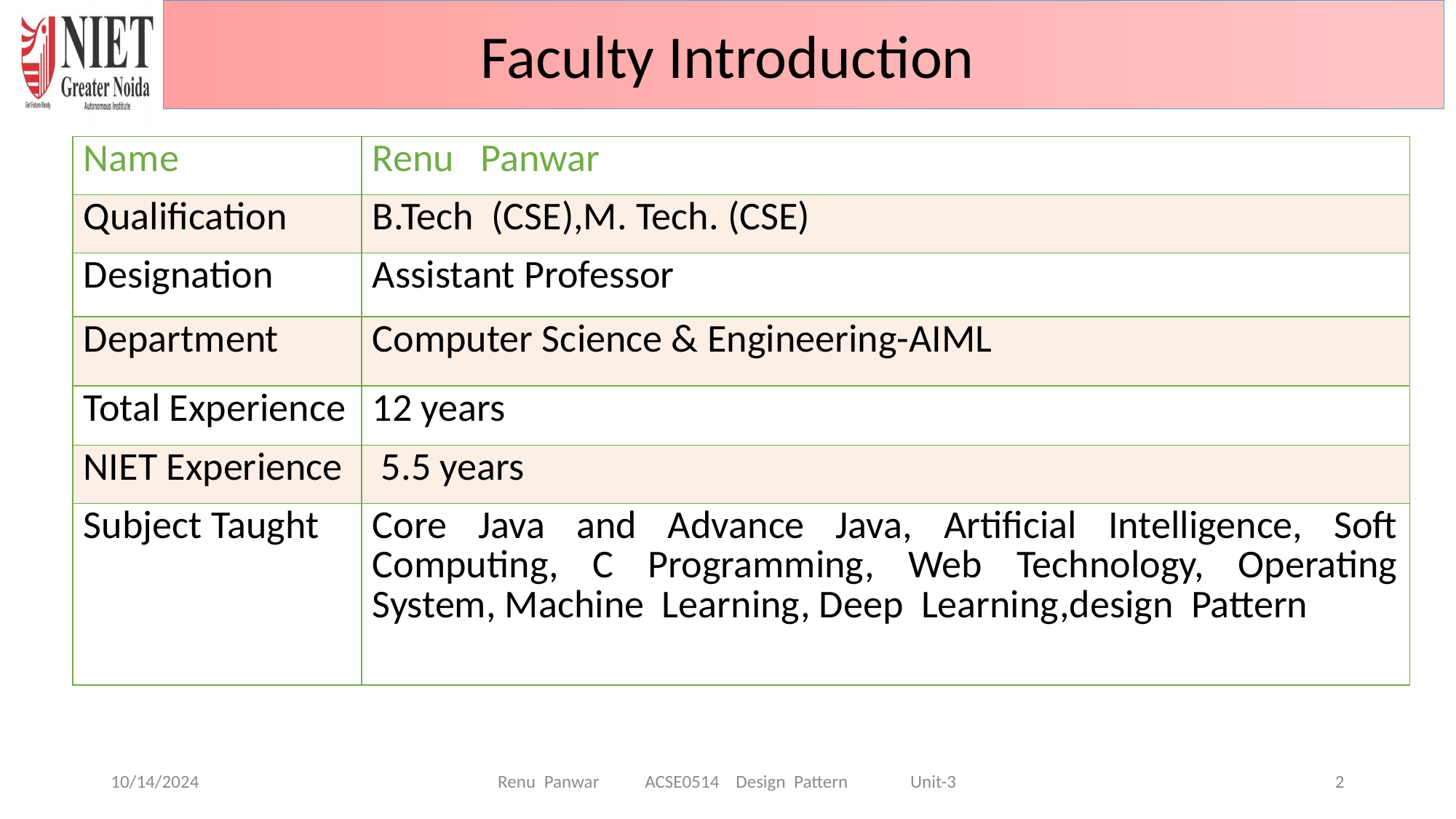

Faculty Introduction
| Name | Renu Panwar |
| --- | --- |
| Qualification | B.Tech (CSE),M. Tech. (CSE) |
| Designation | Assistant Professor |
| Department | Computer Science & Engineering-AIML |
| Total Experience | 12 years |
| NIET Experience | 5.5 years |
| Subject Taught | Core Java and Advance Java, Artificial Intelligence, Soft Computing, C Programming, Web Technology, Operating System, Machine Learning, Deep Learning,design Pattern |
10/14/2024
Renu  Panwar           ACSE0514    Design  Pattern               Unit-3
2